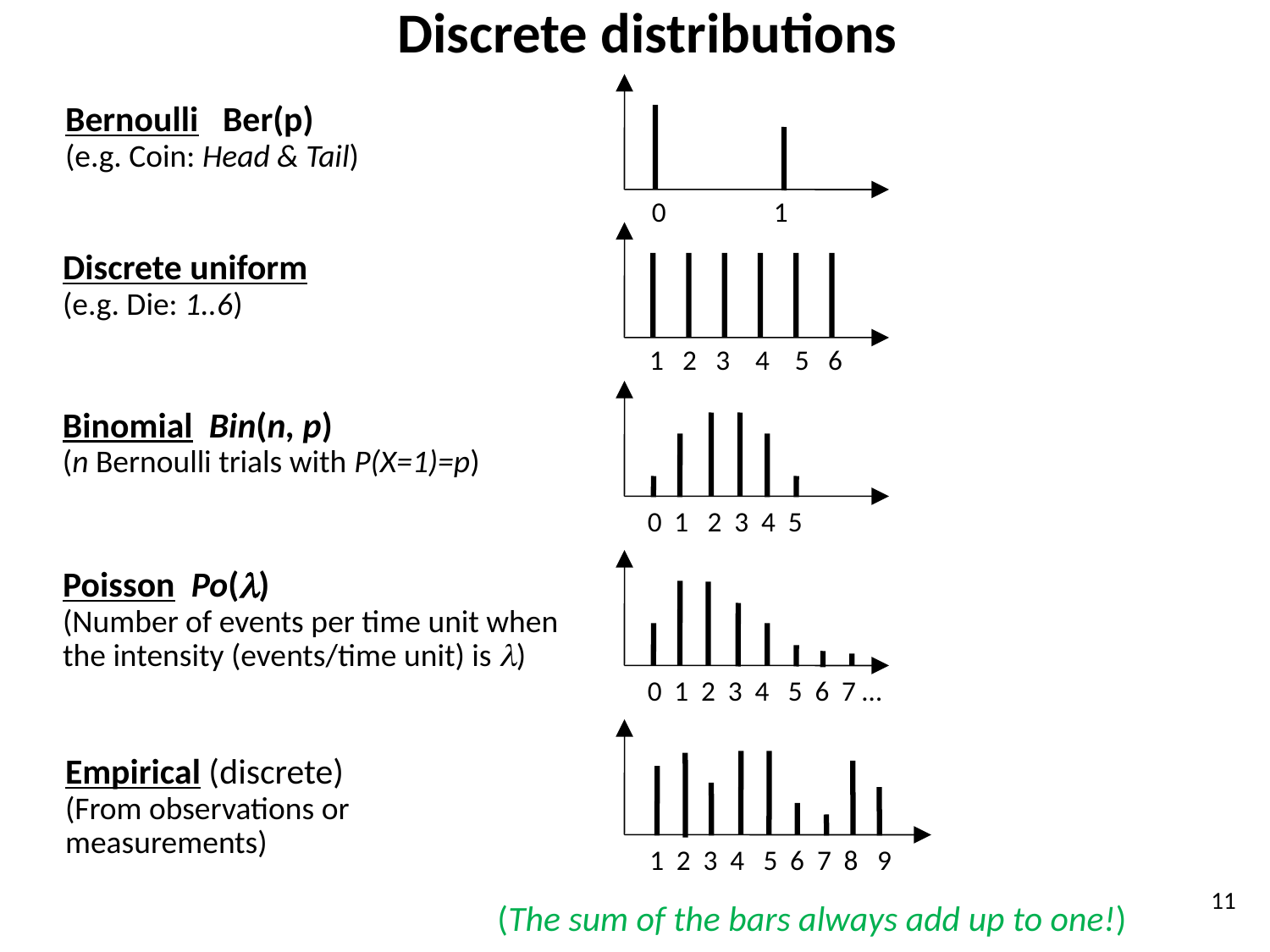

# Discrete distributions

0                 1

Bernoulli   Ber(p)
(e.g. Coin: Head & Tail)

1   2   3    4    5   6

Discrete uniform
(e.g. Die: 1..6)

0  1   2  3  4  5
Binomial  Bin(n, p)
(n Bernoulli trials with P(X=1)=p)

0  1  2  3  4   5  6  7 …
Poisson  Po(λ)
(Number of events per time unit when the intensity (events/time unit) is λ)

  1  2  3  4   5  6  7  8   9
Empirical (discrete)
(From observations or measurements)
(The sum of the bars always add up to one!)
11